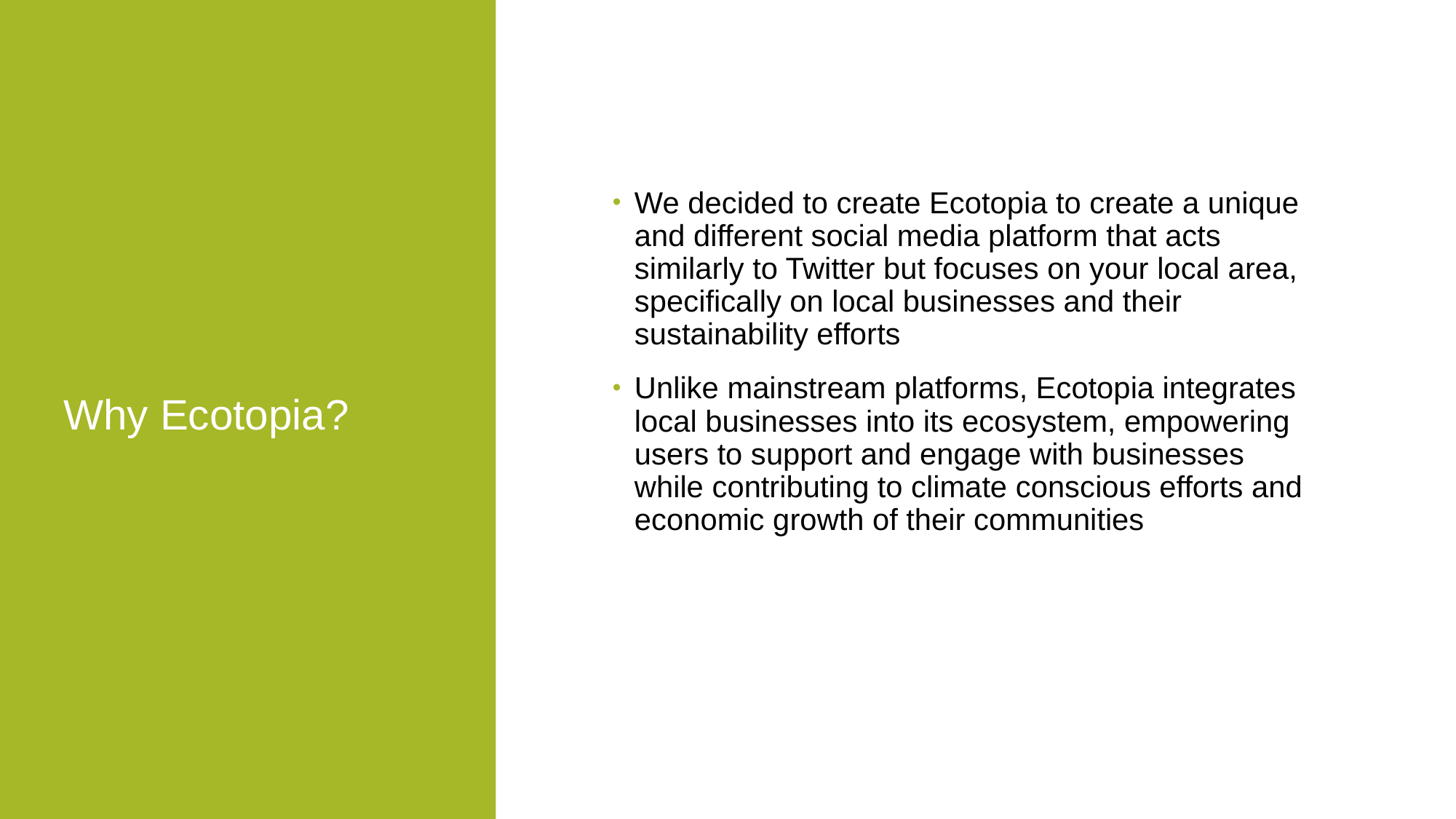

# Why Ecotopia?
We decided to create Ecotopia to create a unique and different social media platform that acts similarly to Twitter but focuses on your local area, specifically on local businesses and their sustainability efforts
Unlike mainstream platforms, Ecotopia integrates local businesses into its ecosystem, empowering users to support and engage with businesses while contributing to climate conscious efforts and economic growth of their communities